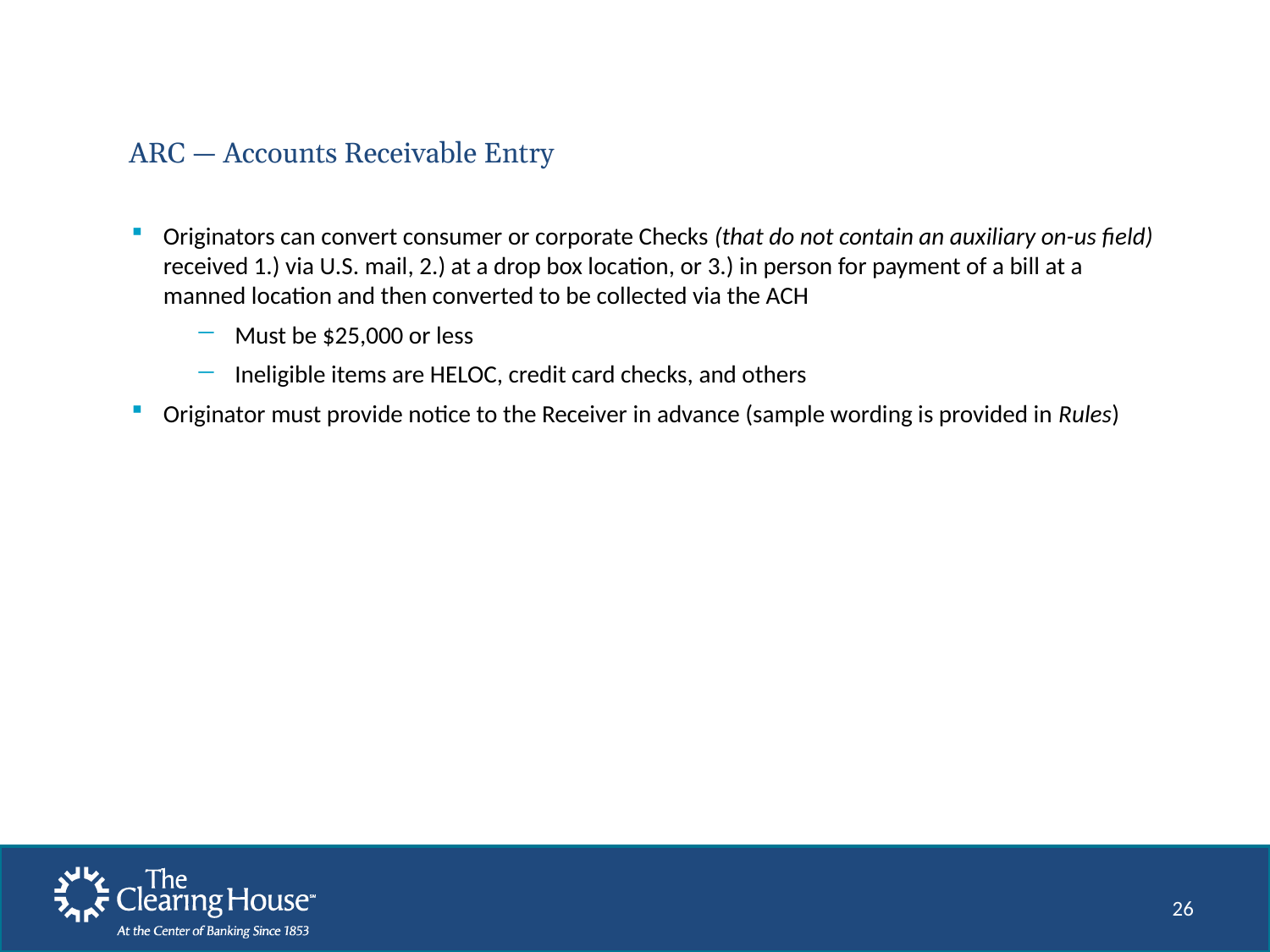

# ARC ― Accounts Receivable Entry
Originators can convert consumer or corporate Checks (that do not contain an auxiliary on-us field) received 1.) via U.S. mail, 2.) at a drop box location, or 3.) in person for payment of a bill at a manned location and then converted to be collected via the ACH
Must be $25,000 or less
Ineligible items are HELOC, credit card checks, and others
Originator must provide notice to the Receiver in advance (sample wording is provided in Rules)

26